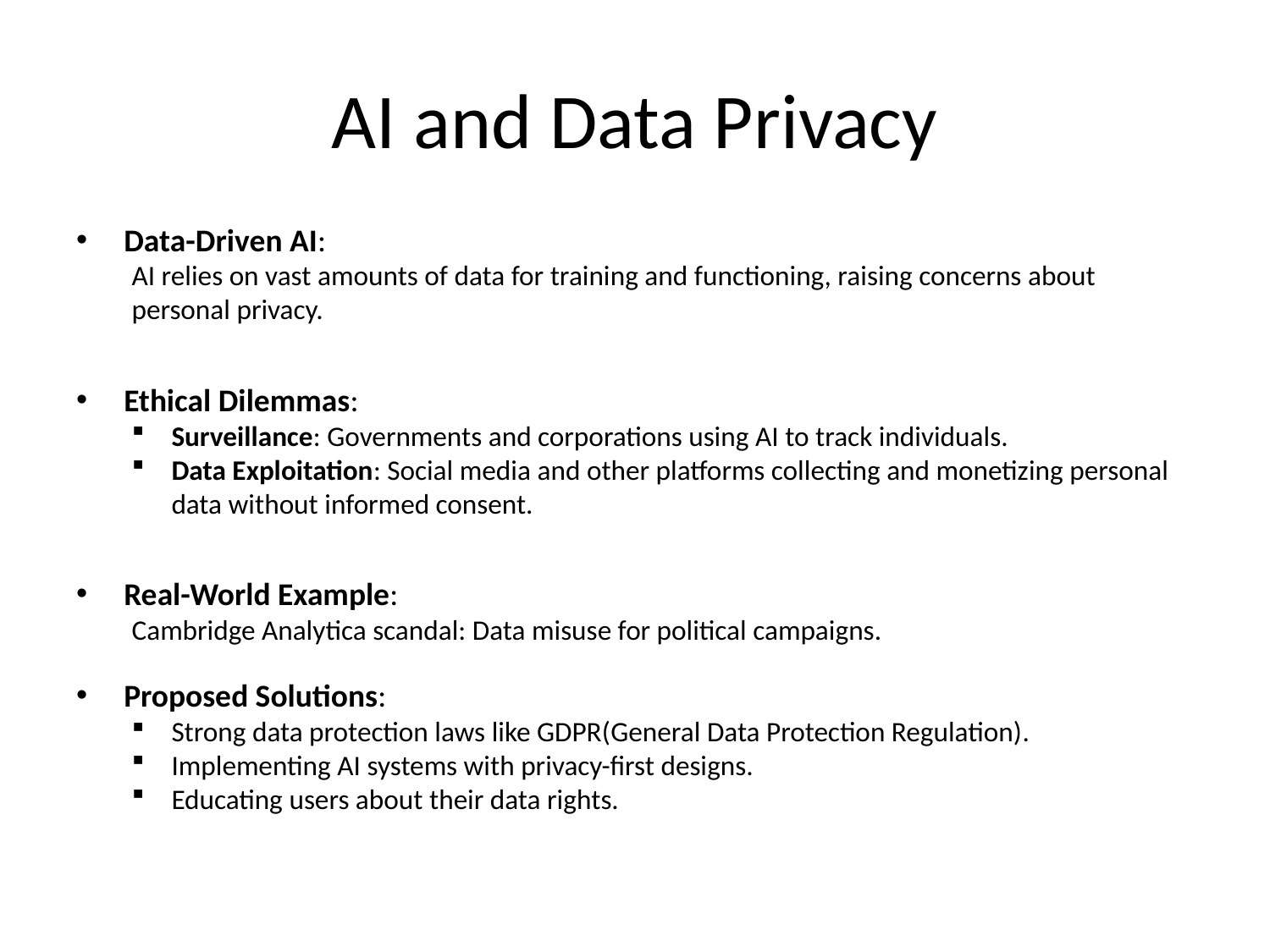

# AI and Data Privacy
Data-Driven AI:
AI relies on vast amounts of data for training and functioning, raising concerns about personal privacy.

Ethical Dilemmas:
Surveillance: Governments and corporations using AI to track individuals.
Data Exploitation: Social media and other platforms collecting and monetizing personal data without informed consent.

Real-World Example:
Cambridge Analytica scandal: Data misuse for political campaigns.

Proposed Solutions:
Strong data protection laws like GDPR(General Data Protection Regulation).
Implementing AI systems with privacy-first designs.
Educating users about their data rights.